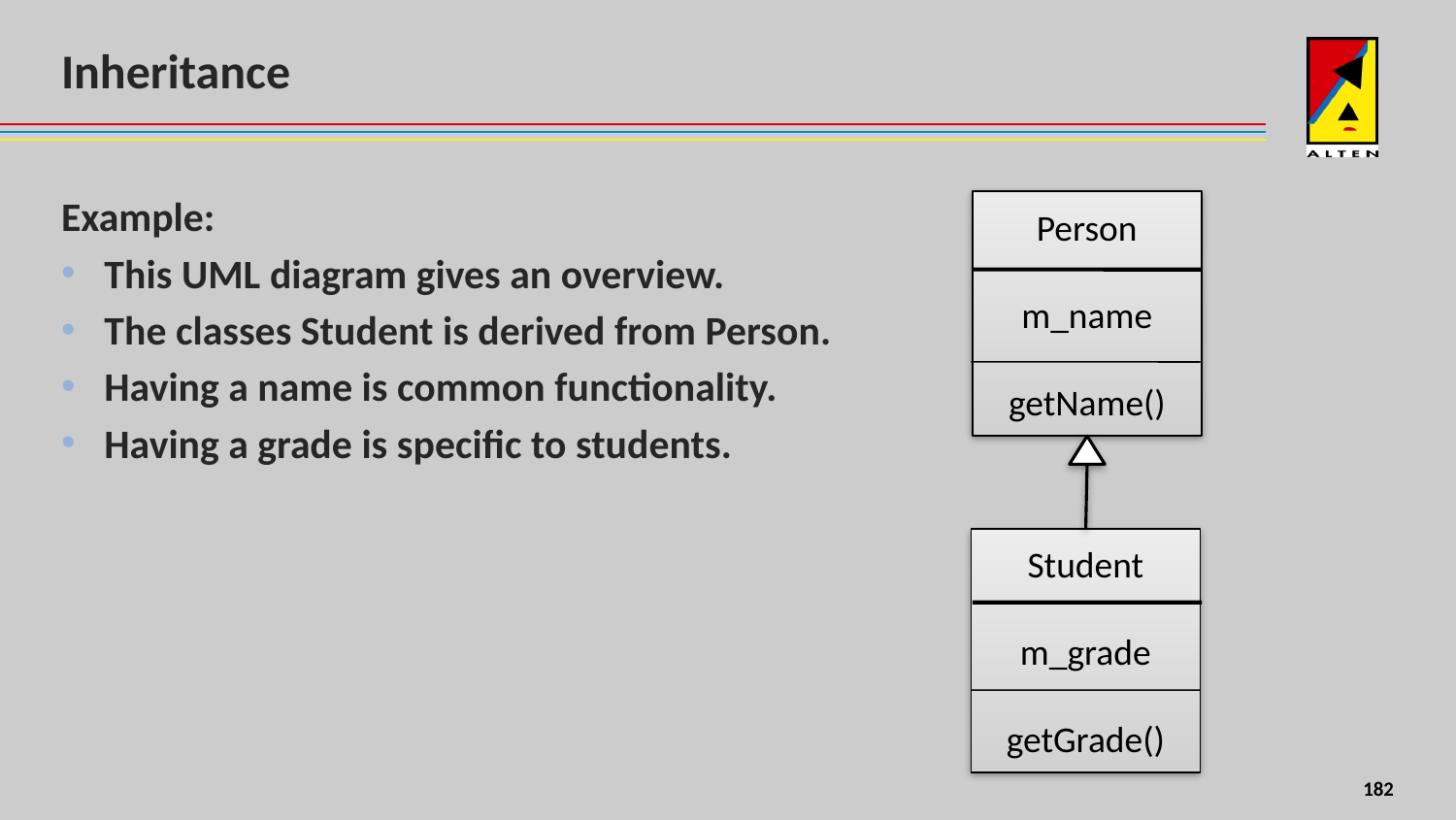

# Inheritance
Example:
This UML diagram gives an overview.
The classes Student is derived from Person.
Having a name is common functionality.
Having a grade is specific to students.

Person

m_name

getName()

Student

m_grade

getGrade()

182